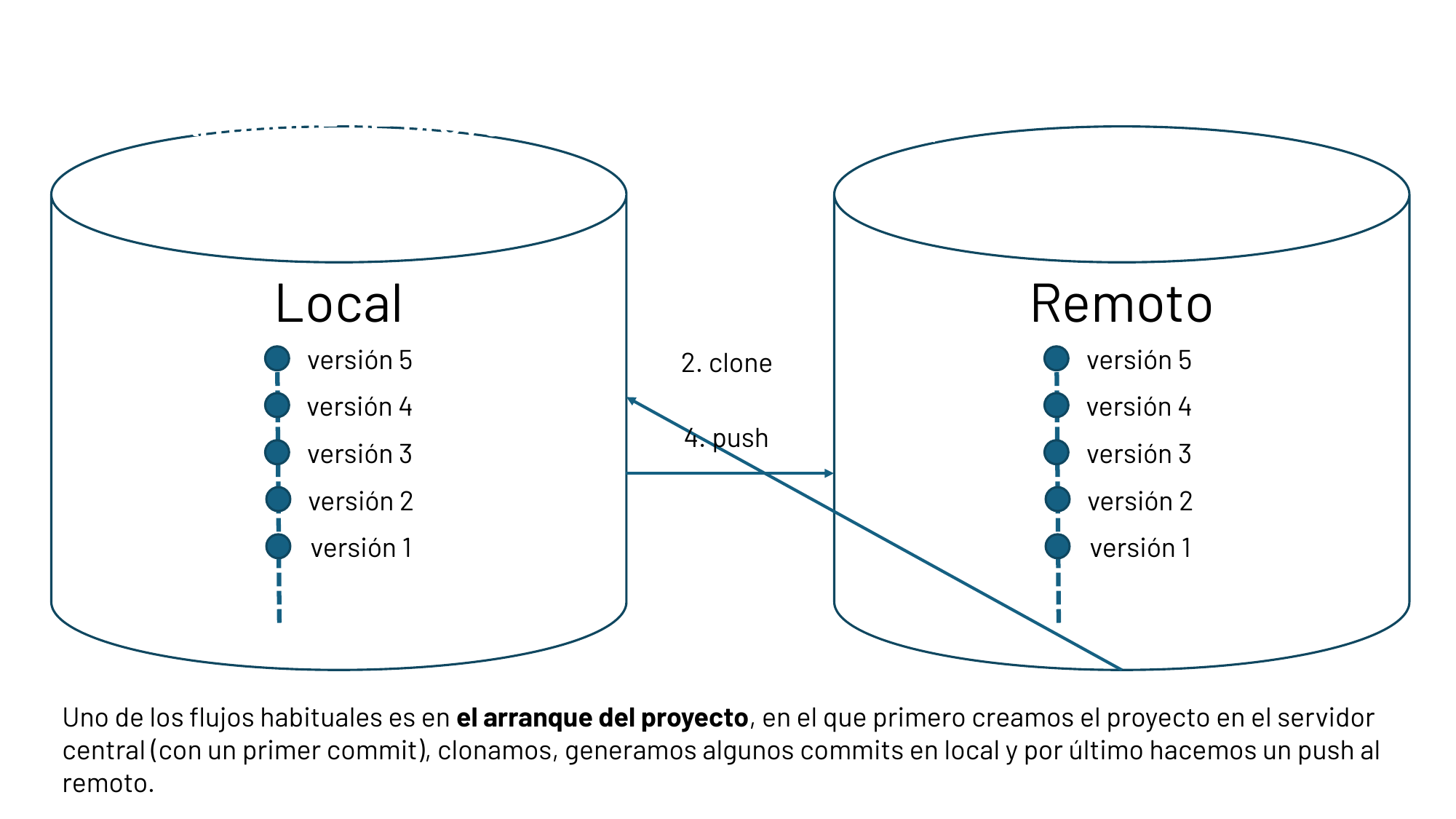

# Git: Arranque de proyecto (una de las variantes)
Local
Remoto
versión 5

versión 5

versión 4

2. clone
versión 4

4. push
versión 3

versión 3

versión 2

versión 2

versión 1

versión 1

Uno de los flujos habituales es en el arranque del proyecto, en el que primero creamos el proyecto en el servidor central (con un primer commit), clonamos, generamos algunos commits en local y por último hacemos un push al remoto.